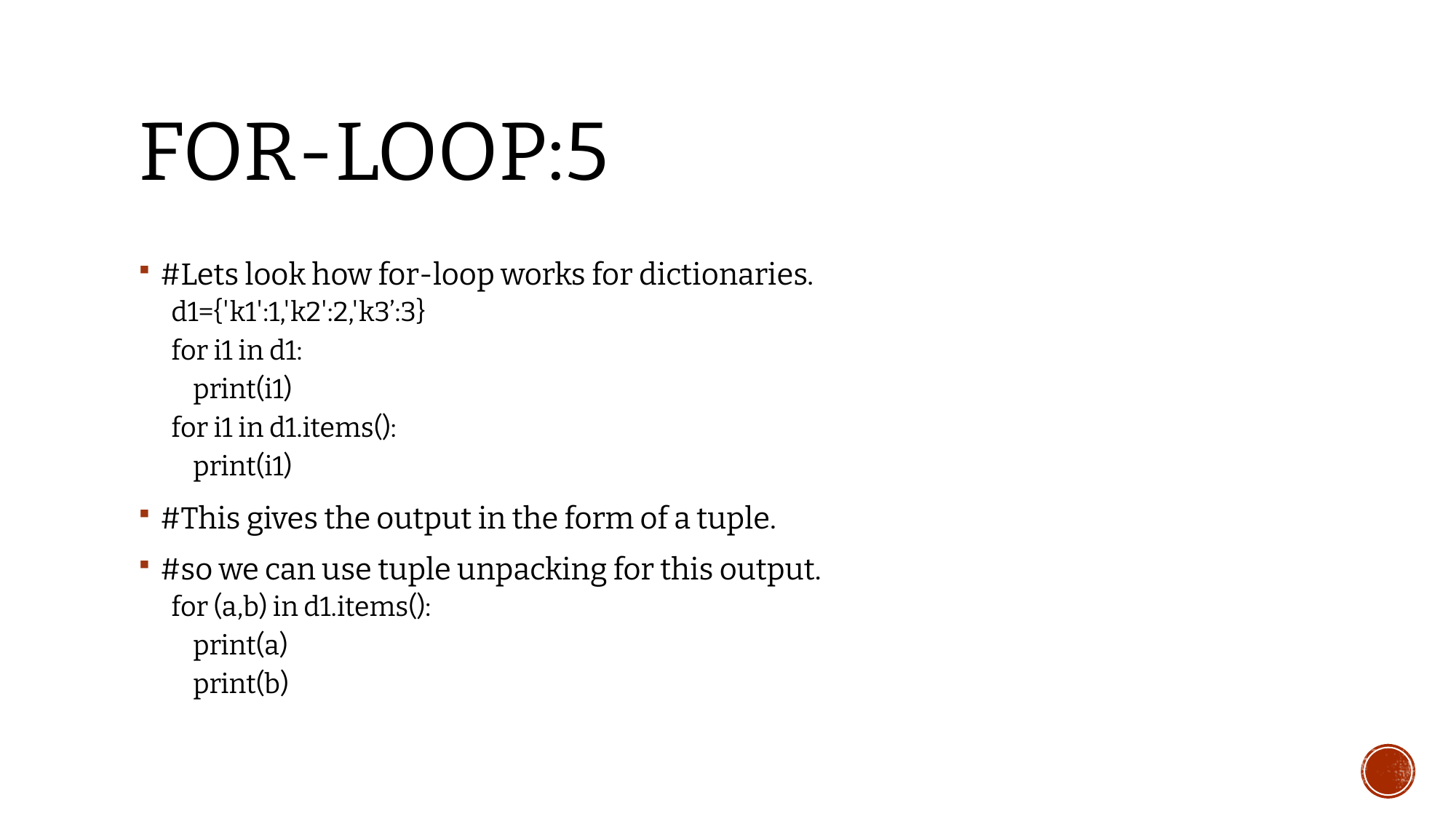

# For-loop:5
#Lets look how for-loop works for dictionaries.
d1={'k1':1,'k2':2,'k3’:3}
for i1 in d1:
    print(i1)
for i1 in d1.items():
    print(i1)
#This gives the output in the form of a tuple.
#so we can use tuple unpacking for this output.
for (a,b) in d1.items():
    print(a)
    print(b)